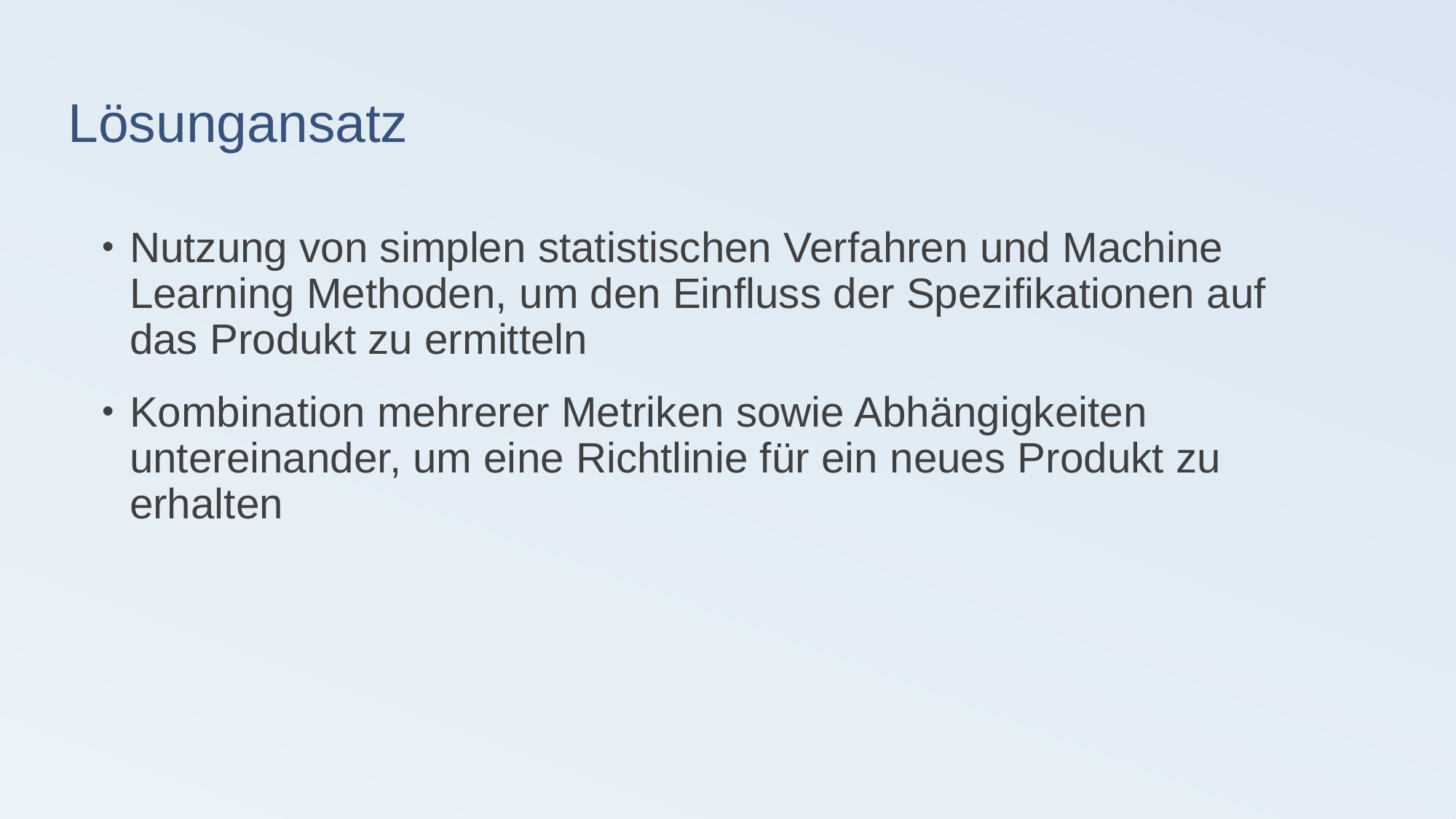

# Lösungansatz
Nutzung von simplen statistischen Verfahren und Machine Learning Methoden, um den Einfluss der Spezifikationen auf das Produkt zu ermitteln
Kombination mehrerer Metriken sowie Abhängigkeiten untereinander, um eine Richtlinie für ein neues Produkt zu erhalten